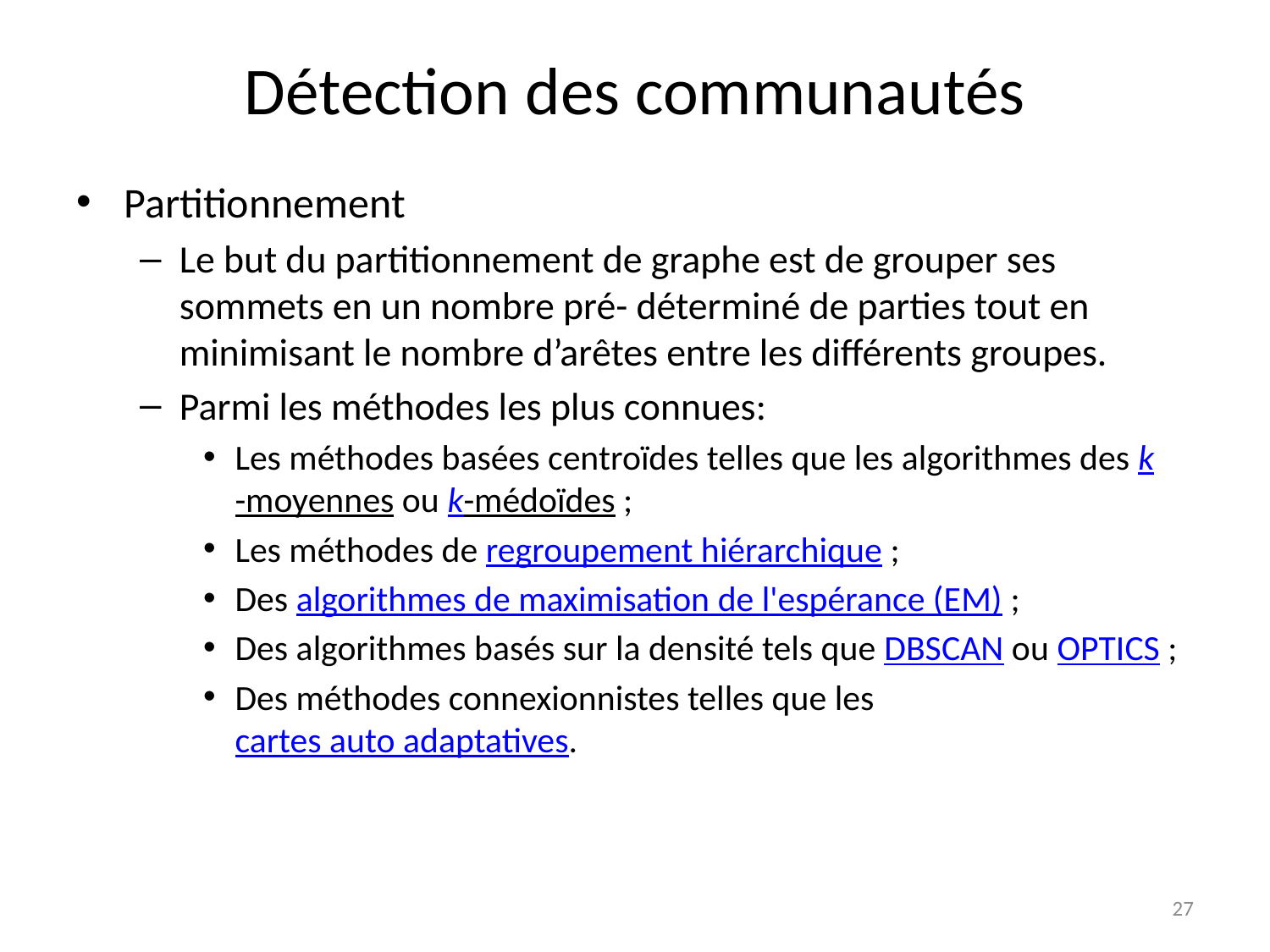

# Détection des communautés
Partitionnement
Le but du partitionnement de graphe est de grouper ses sommets en un nombre pré- déterminé de parties tout en minimisant le nombre d’arêtes entre les différents groupes.
Parmi les méthodes les plus connues:
Les méthodes basées centroïdes telles que les algorithmes des k-moyennes ou k-médoïdes ;
Les méthodes de regroupement hiérarchique ;
Des algorithmes de maximisation de l'espérance (EM) ;
Des algorithmes basés sur la densité tels que DBSCAN ou OPTICS ;
Des méthodes connexionnistes telles que les cartes auto adaptatives.

27